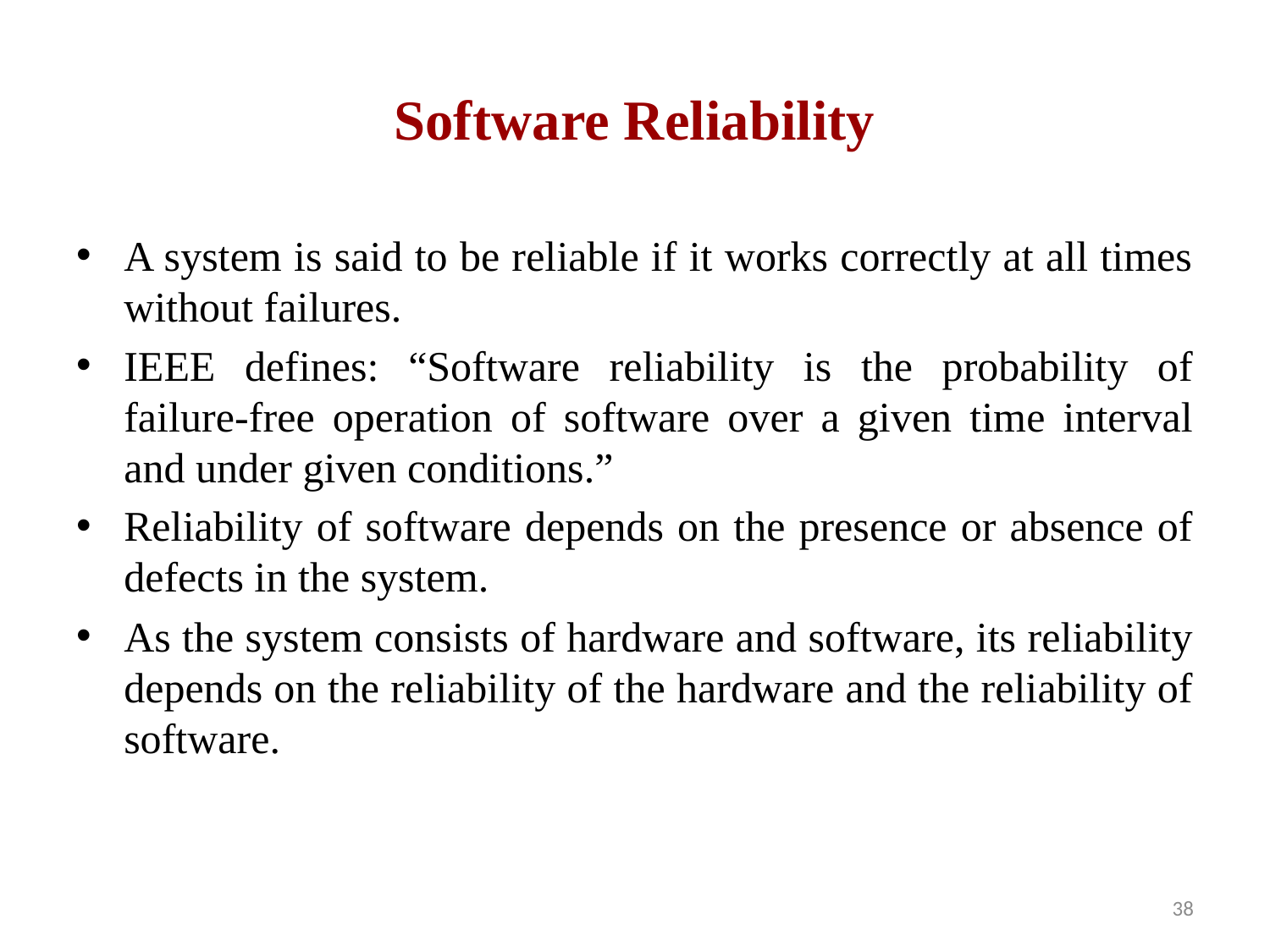

# Software Reliability
A system is said to be reliable if it works correctly at all times without failures.
IEEE defines: “Software reliability is the probability of failure-free operation of software over a given time interval and under given conditions.”
Reliability of software depends on the presence or absence of defects in the system.
As the system consists of hardware and software, its reliability depends on the reliability of the hardware and the reliability of software.

38